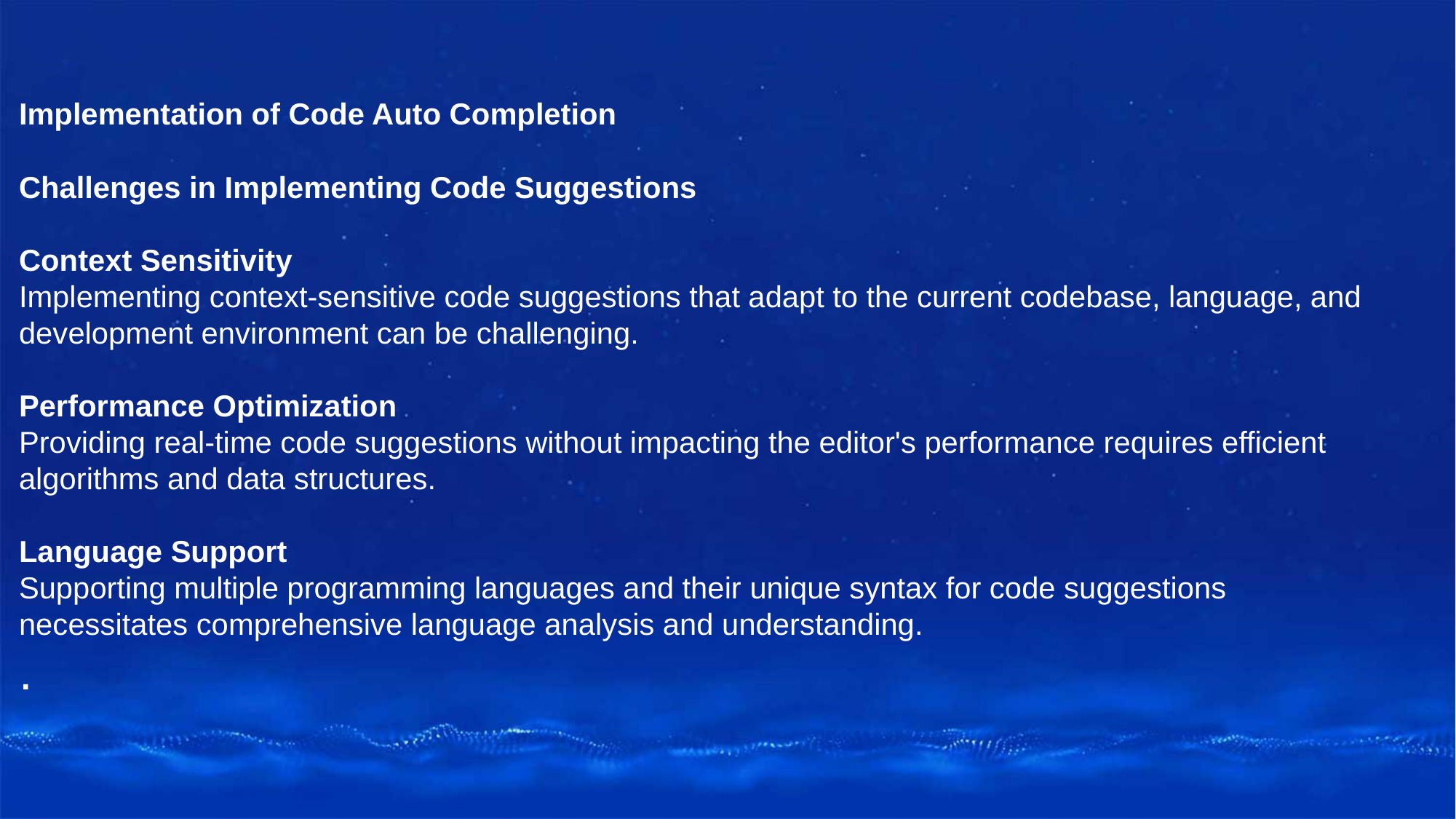

Implementation of Code Auto Completion

Challenges in Implementing Code Suggestions

Context Sensitivity
Implementing context-sensitive code suggestions that adapt to the current codebase, language, and development environment can be challenging.

Performance Optimization
Providing real-time code suggestions without impacting the editor's performance requires efficient algorithms and data structures.

Language Support
Supporting multiple programming languages and their unique syntax for code suggestions necessitates comprehensive language analysis and understanding.
.